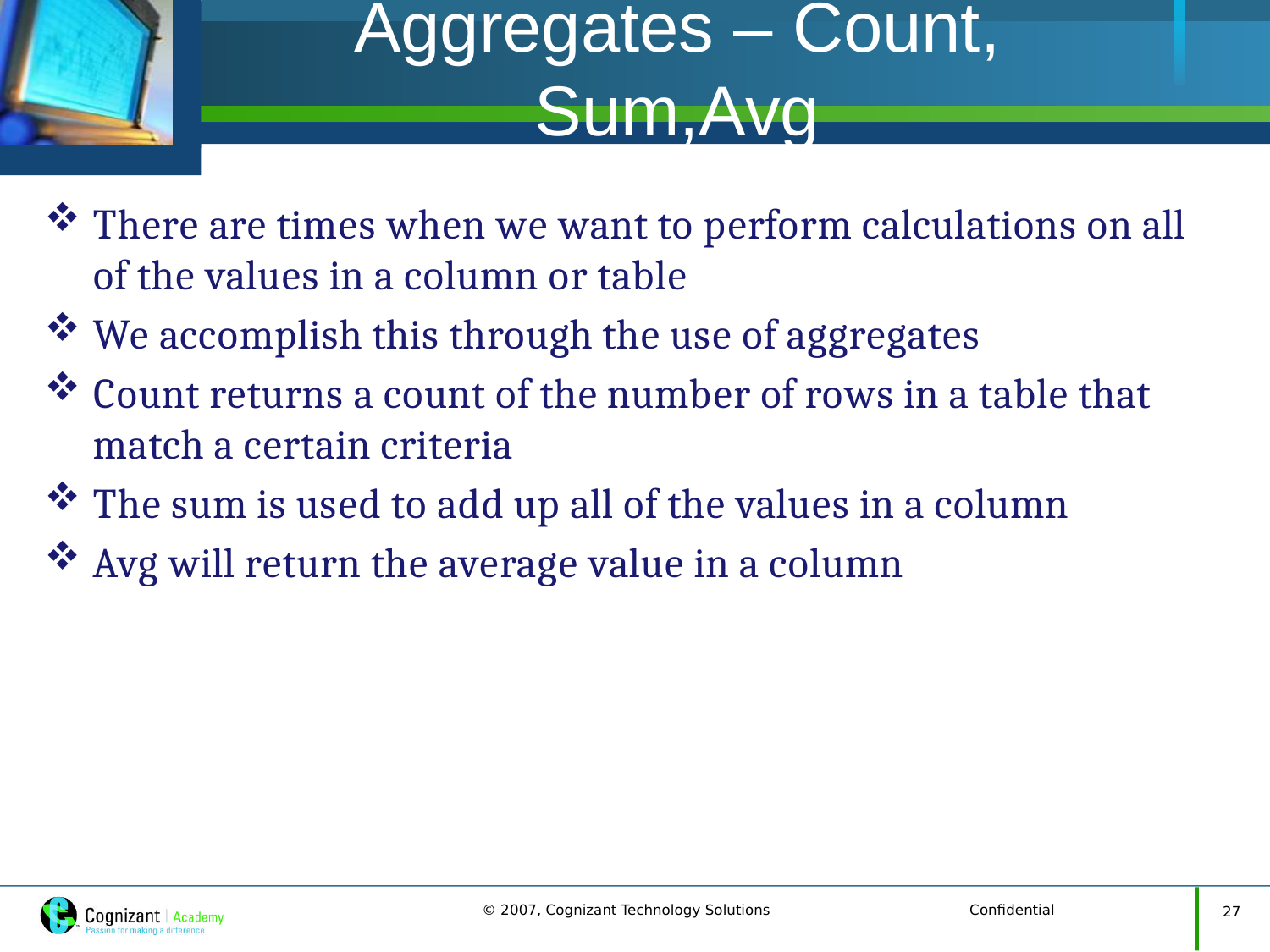

# Aggregates – Count, Sum,Avg
There are times when we want to perform calculations on all of the values in a column or table
We accomplish this through the use of aggregates
Count returns a count of the number of rows in a table that match a certain criteria
The sum is used to add up all of the values in a column
Avg will return the average value in a column

27